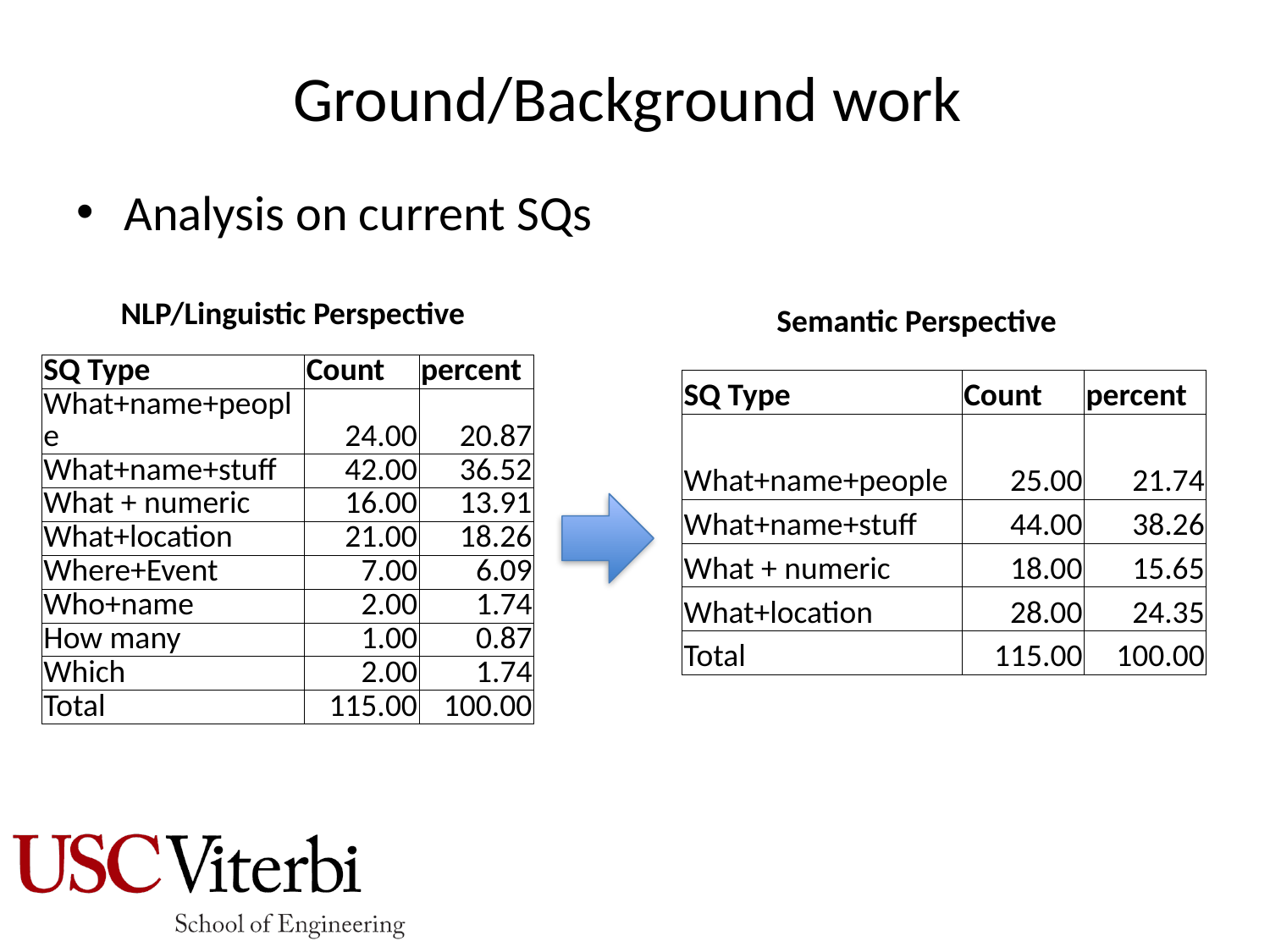

# Ground/Background work
Analysis on current SQs
NLP/Linguistic Perspective
Semantic Perspective
| SQ Type | Count | percent |
| --- | --- | --- |
| What+name+people | 24.00 | 20.87 |
| What+name+stuff | 42.00 | 36.52 |
| What + numeric | 16.00 | 13.91 |
| What+location | 21.00 | 18.26 |
| Where+Event | 7.00 | 6.09 |
| Who+name | 2.00 | 1.74 |
| How many | 1.00 | 0.87 |
| Which | 2.00 | 1.74 |
| Total | 115.00 | 100.00 |
| SQ Type | Count | percent |
| --- | --- | --- |
| What+name+people | 25.00 | 21.74 |
| What+name+stuff | 44.00 | 38.26 |
| What + numeric | 18.00 | 15.65 |
| What+location | 28.00 | 24.35 |
| Total | 115.00 | 100.00 |